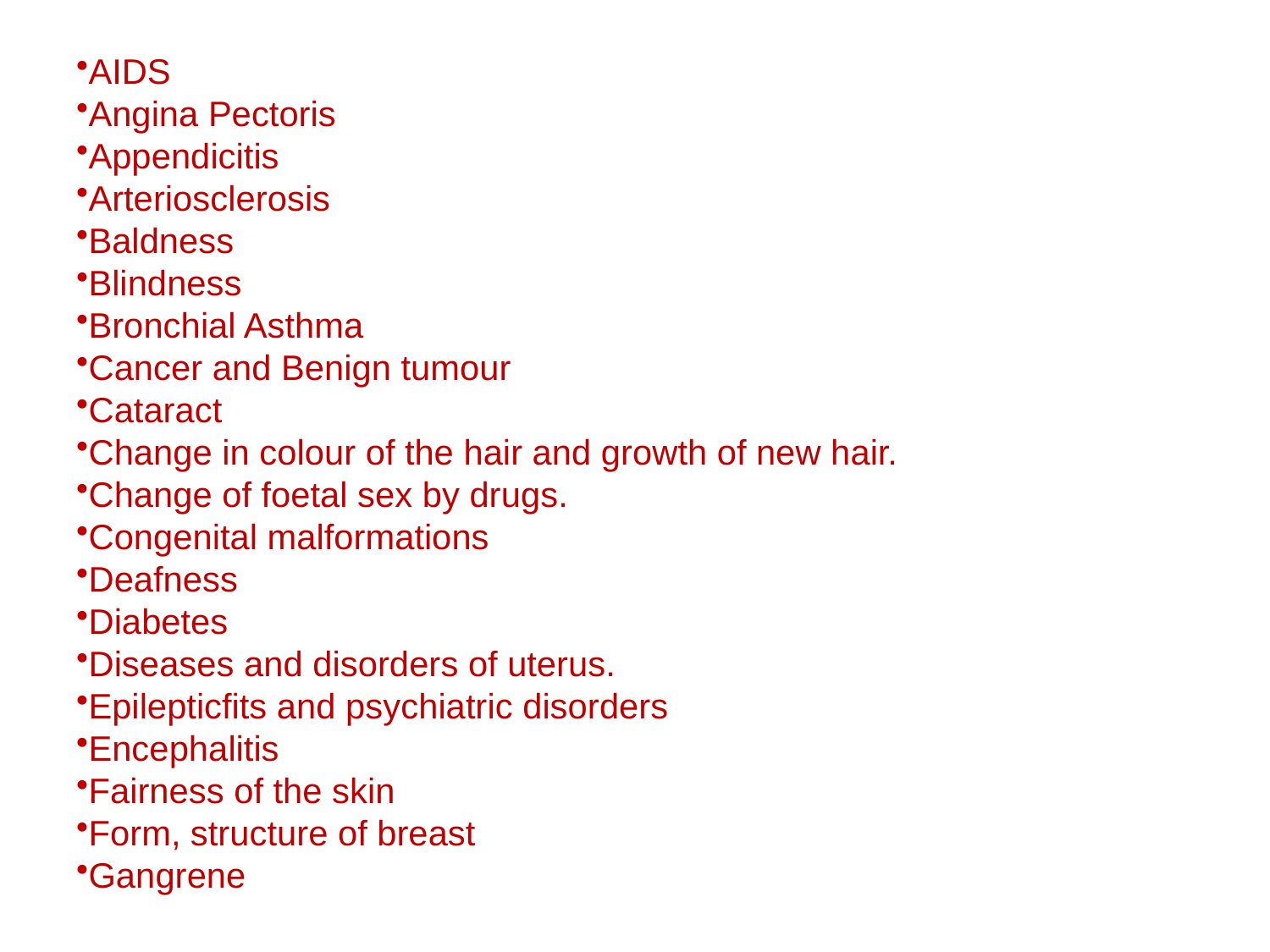

AIDS
Angina Pectoris
Appendicitis
Arteriosclerosis
Baldness
Blindness
Bronchial Asthma
Cancer and Benign tumour
Cataract
Change in colour of the hair and growth of new hair.
Change of foetal sex by drugs.
Congenital malformations
Deafness
Diabetes
Diseases and disorders of uterus.
Epilepticfits and psychiatric disorders
Encephalitis
Fairness of the skin
Form, structure of breast
Gangrene